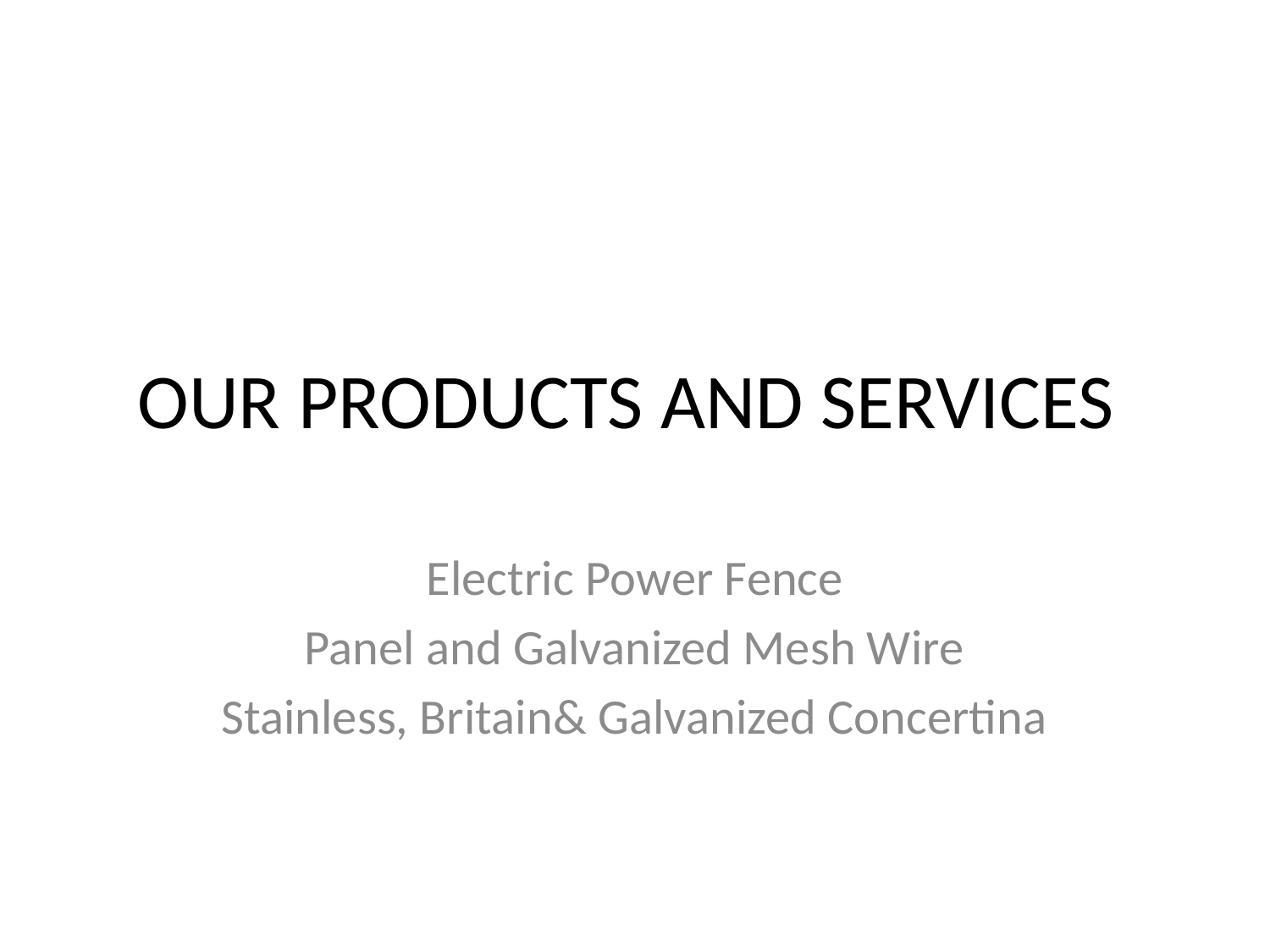

# OUR PRODUCTS AND SERVICES
Electric Power Fence
Panel and Galvanized Mesh Wire
 Stainless, Britain& Galvanized Concertina